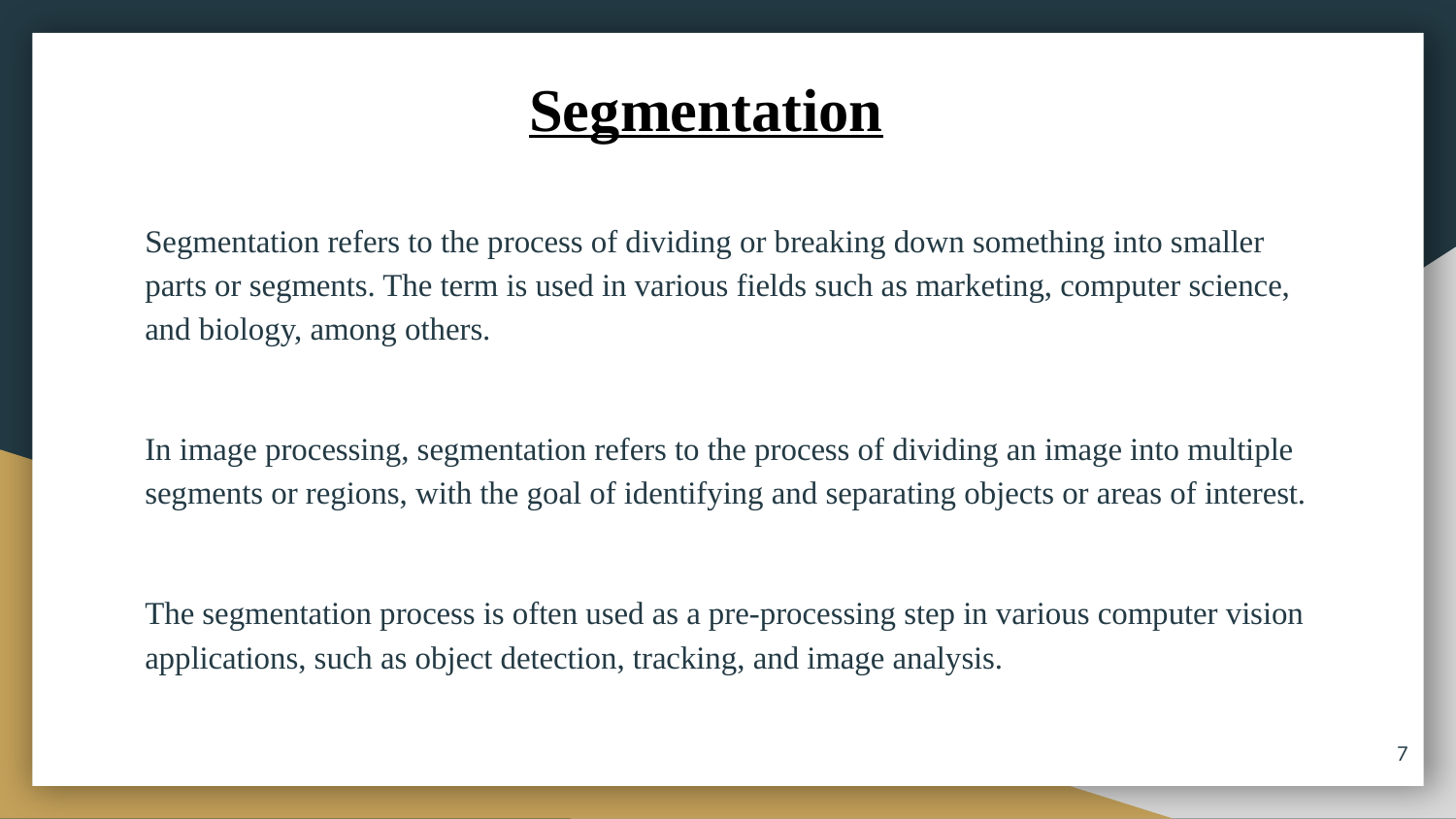

# Segmentation
Segmentation refers to the process of dividing or breaking down something into smaller parts or segments. The term is used in various fields such as marketing, computer science, and biology, among others.

In image processing, segmentation refers to the process of dividing an image into multiple segments or regions, with the goal of identifying and separating objects or areas of interest.

The segmentation process is often used as a pre-processing step in various computer vision applications, such as object detection, tracking, and image analysis.

7